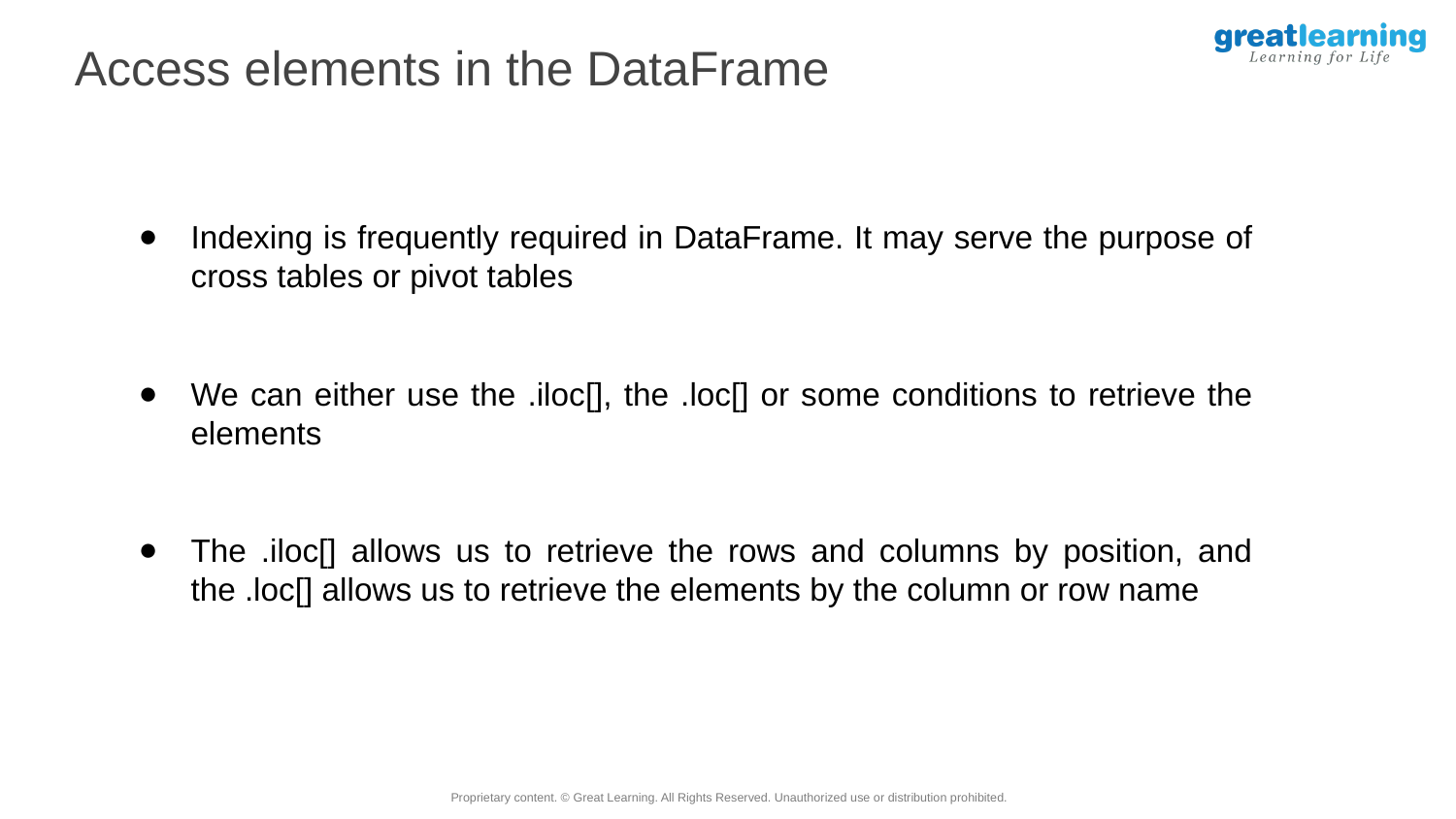

Access elements in the DataFrame
Indexing is frequently required in DataFrame. It may serve the purpose of cross tables or pivot tables

We can either use the .iloc[], the .loc[] or some conditions to retrieve the elements

The .iloc[] allows us to retrieve the rows and columns by position, and the .loc[] allows us to retrieve the elements by the column or row name